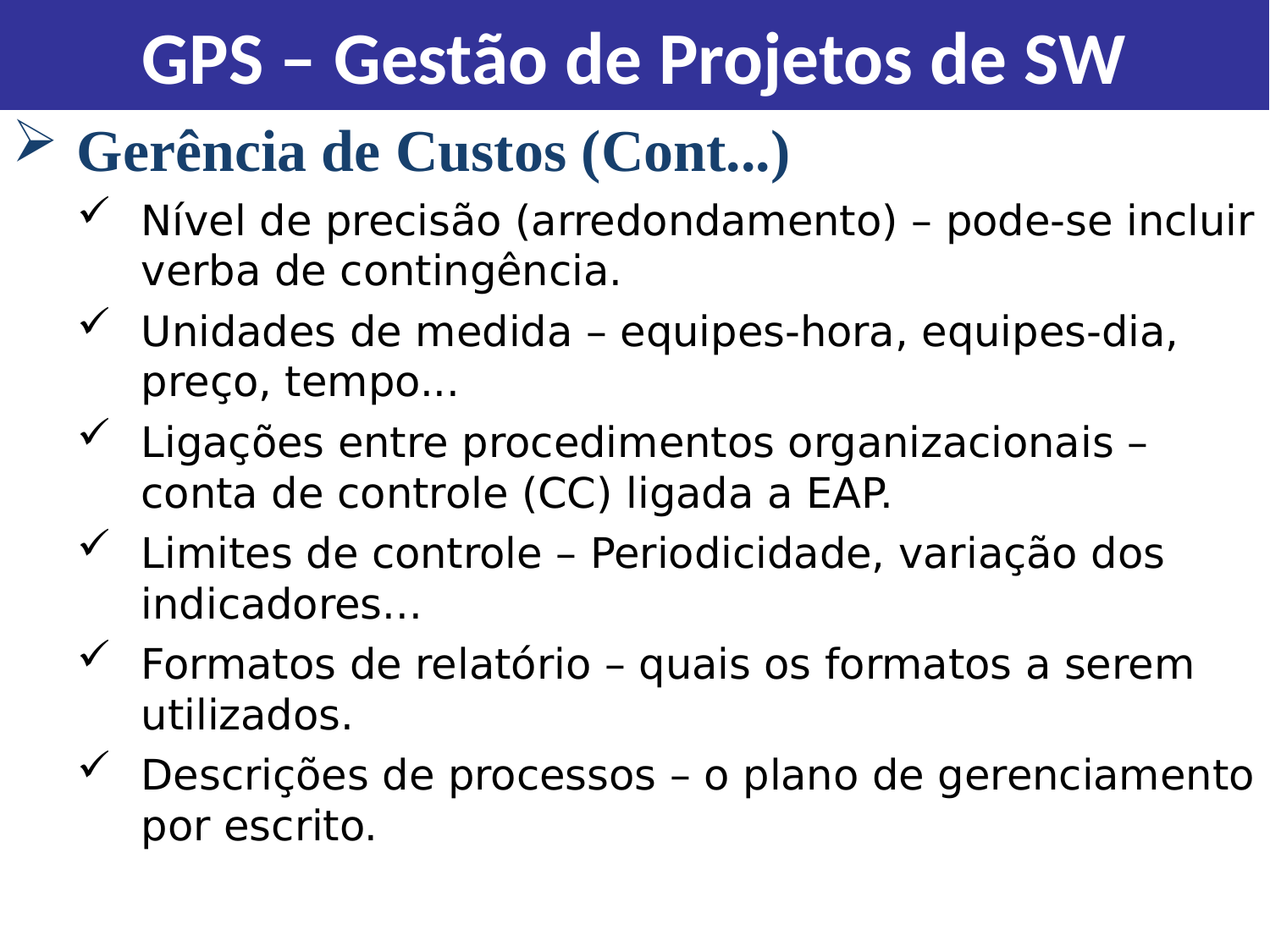

GPS – Gestão de Projetos de SW
Gerência de Custos (Cont...)
Nível de precisão (arredondamento) – pode-se incluir
verba de contingência.
Unidades de medida – equipes-hora, equipes-dia,
preço, tempo...
Ligações entre procedimentos organizacionais –
conta de controle (CC) ligada a EAP.
Limites de controle – Periodicidade, variação dos
indicadores...
Formatos de relatório – quais os formatos a serem
utilizados.
Descrições de processos – o plano de gerenciamento
por escrito.